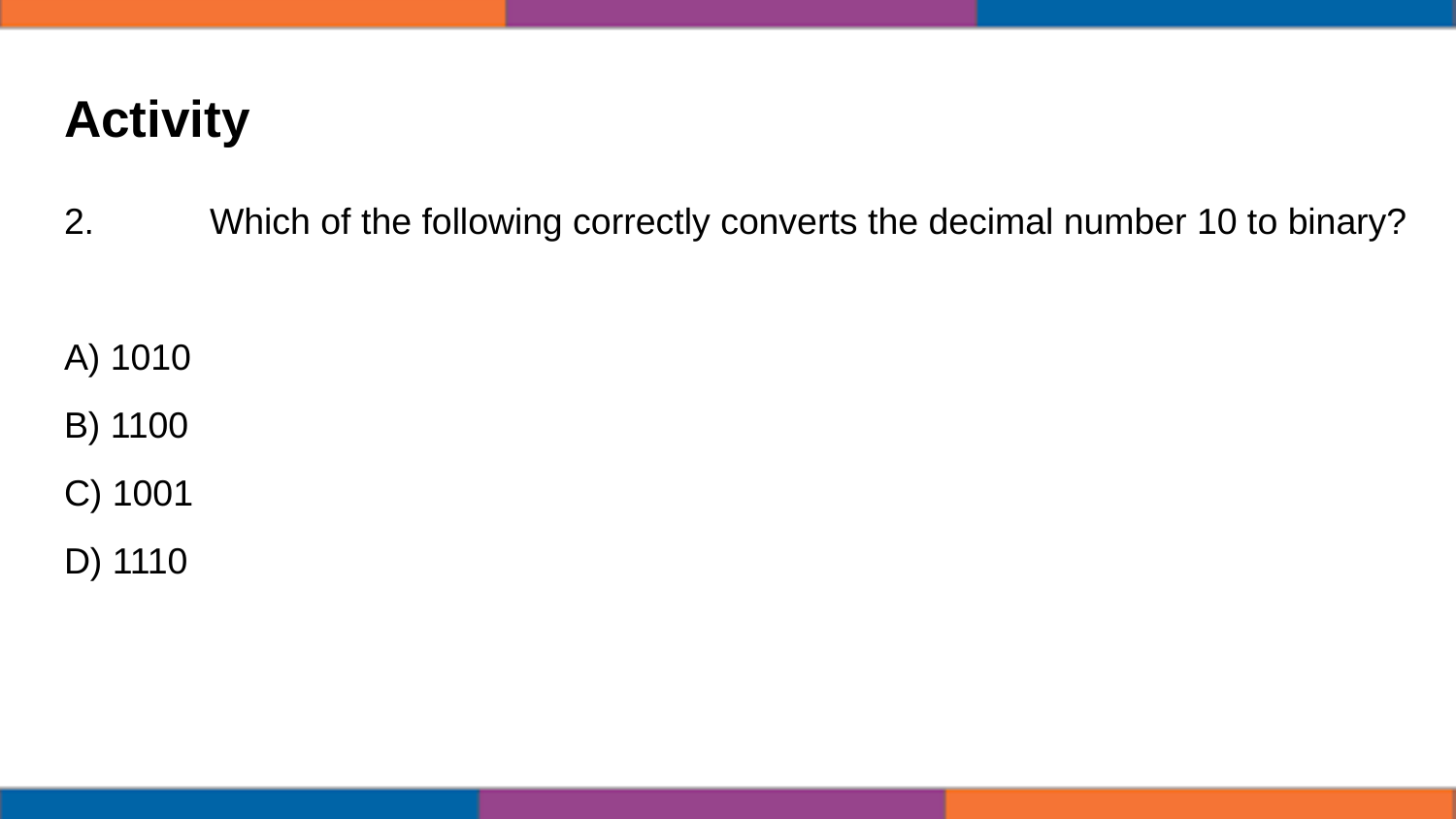

# Activity
2.	Which of the following correctly converts the decimal number 10 to binary?

A) 1010
B) 1100
C) 1001
D) 1110